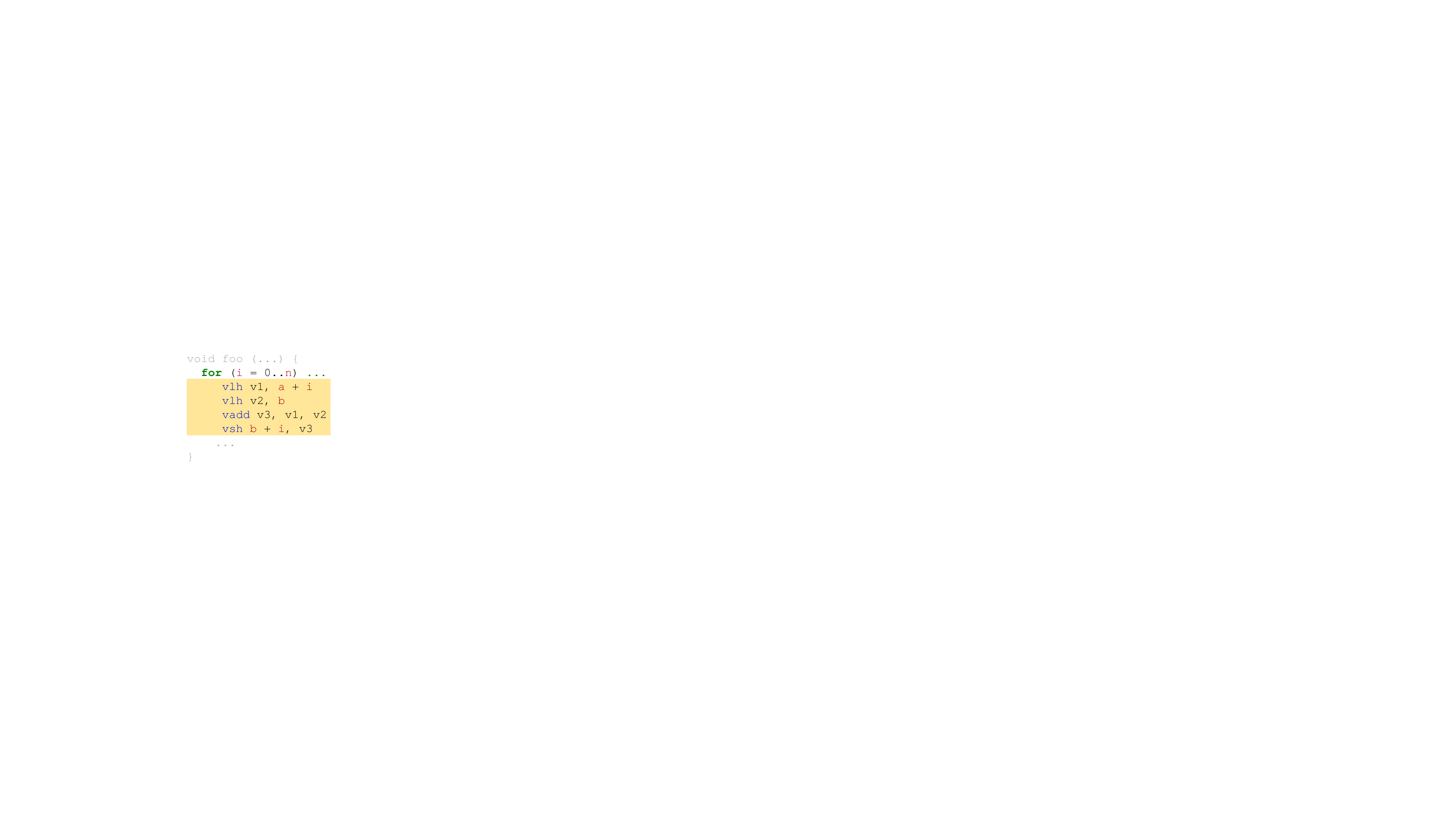

void foo (...) {
  for (i = 0..n) ...
     vlh v1, a + i
     vlh v2, b
     vadd v3, v1, v2
     vsh b + i, v3
    ...
}